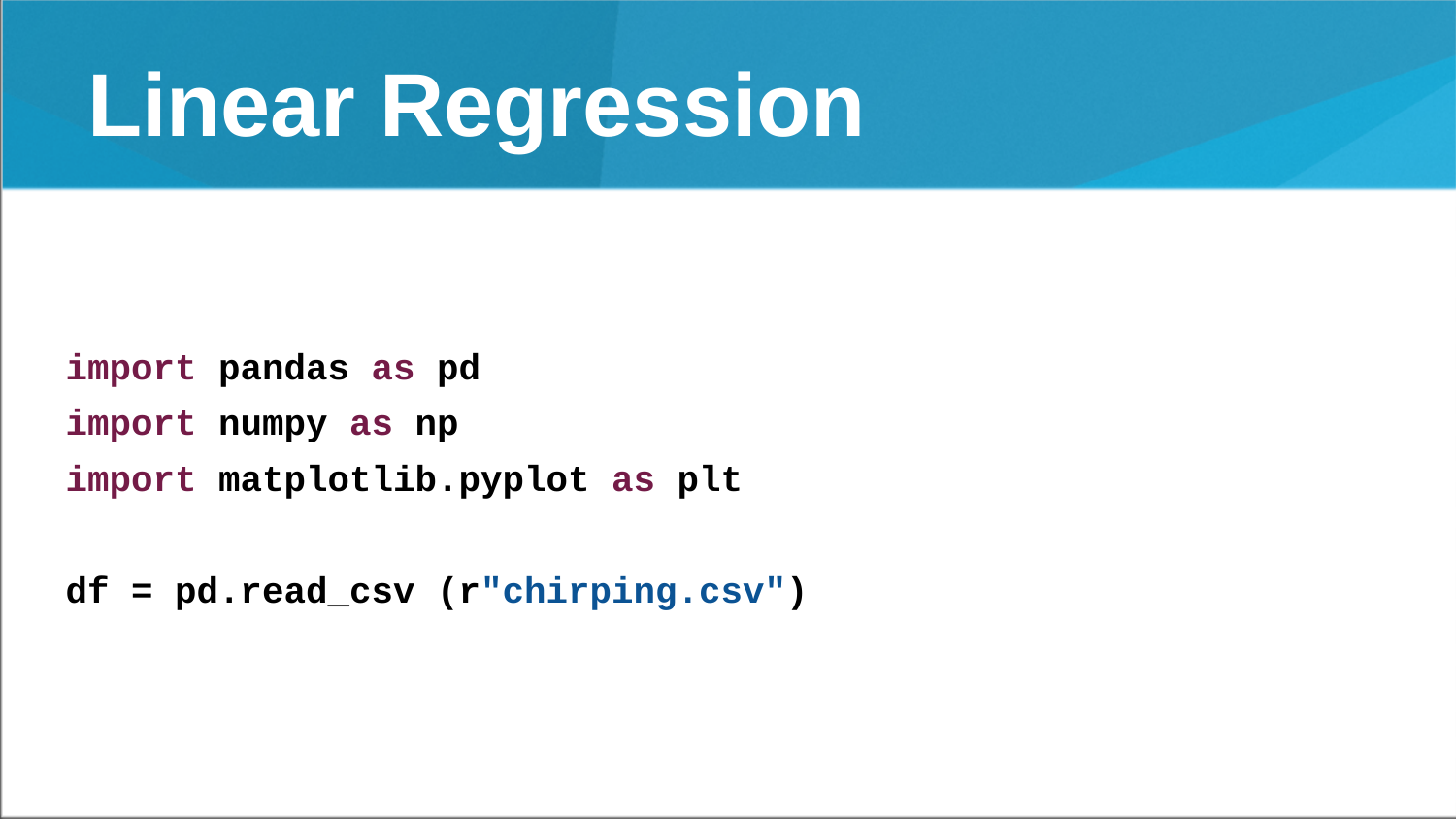

# Linear Regression
import pandas as pd
import numpy as np
import matplotlib.pyplot as plt

df = pd.read_csv (r"chirping.csv")